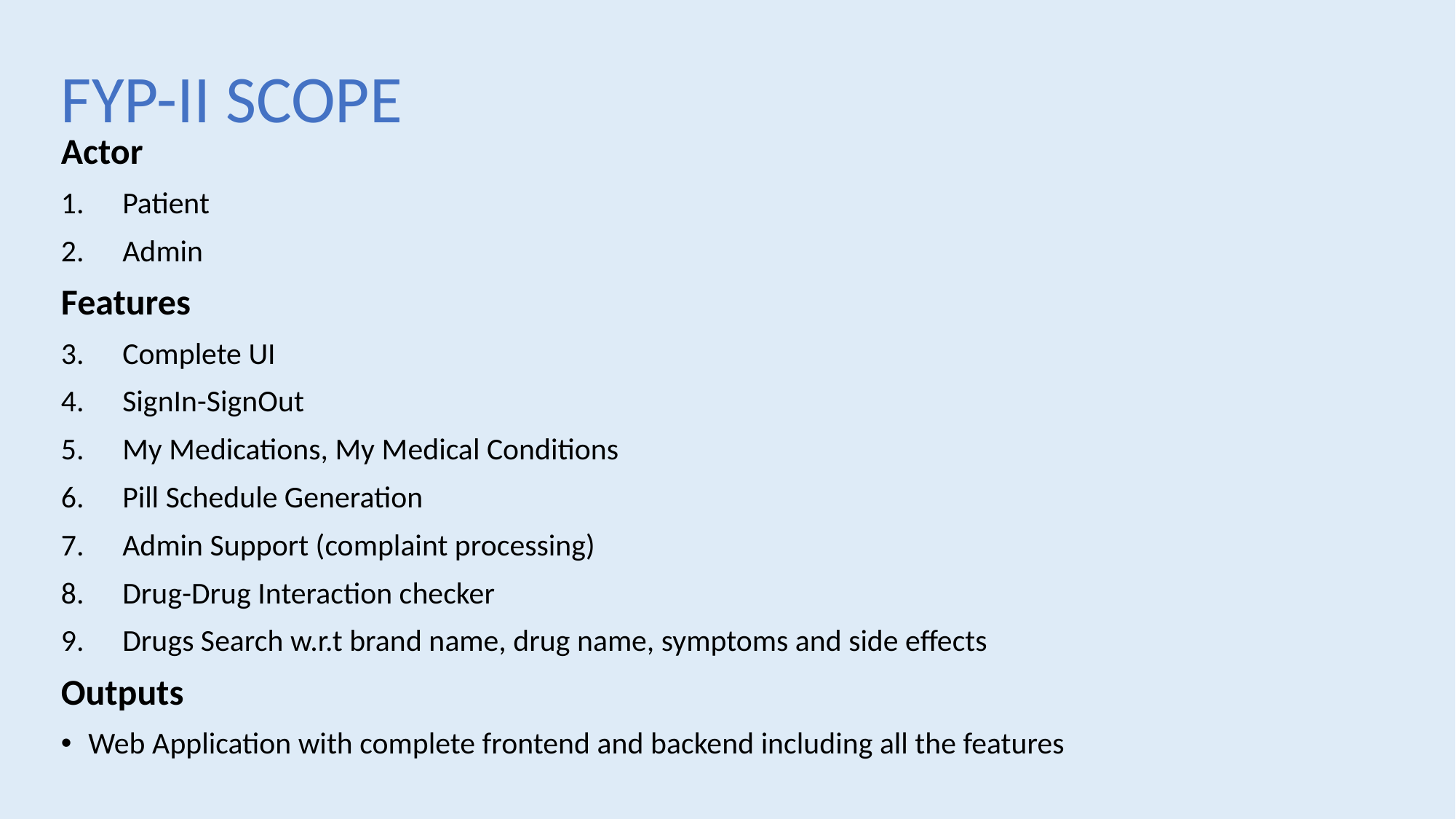

# FYP-II SCOPE
Actor
Patient
Admin
Features
Complete UI
SignIn-SignOut
My Medications, My Medical Conditions
Pill Schedule Generation
Admin Support (complaint processing)
Drug-Drug Interaction checker
Drugs Search w.r.t brand name, drug name, symptoms and side effects
Outputs
Web Application with complete frontend and backend including all the features